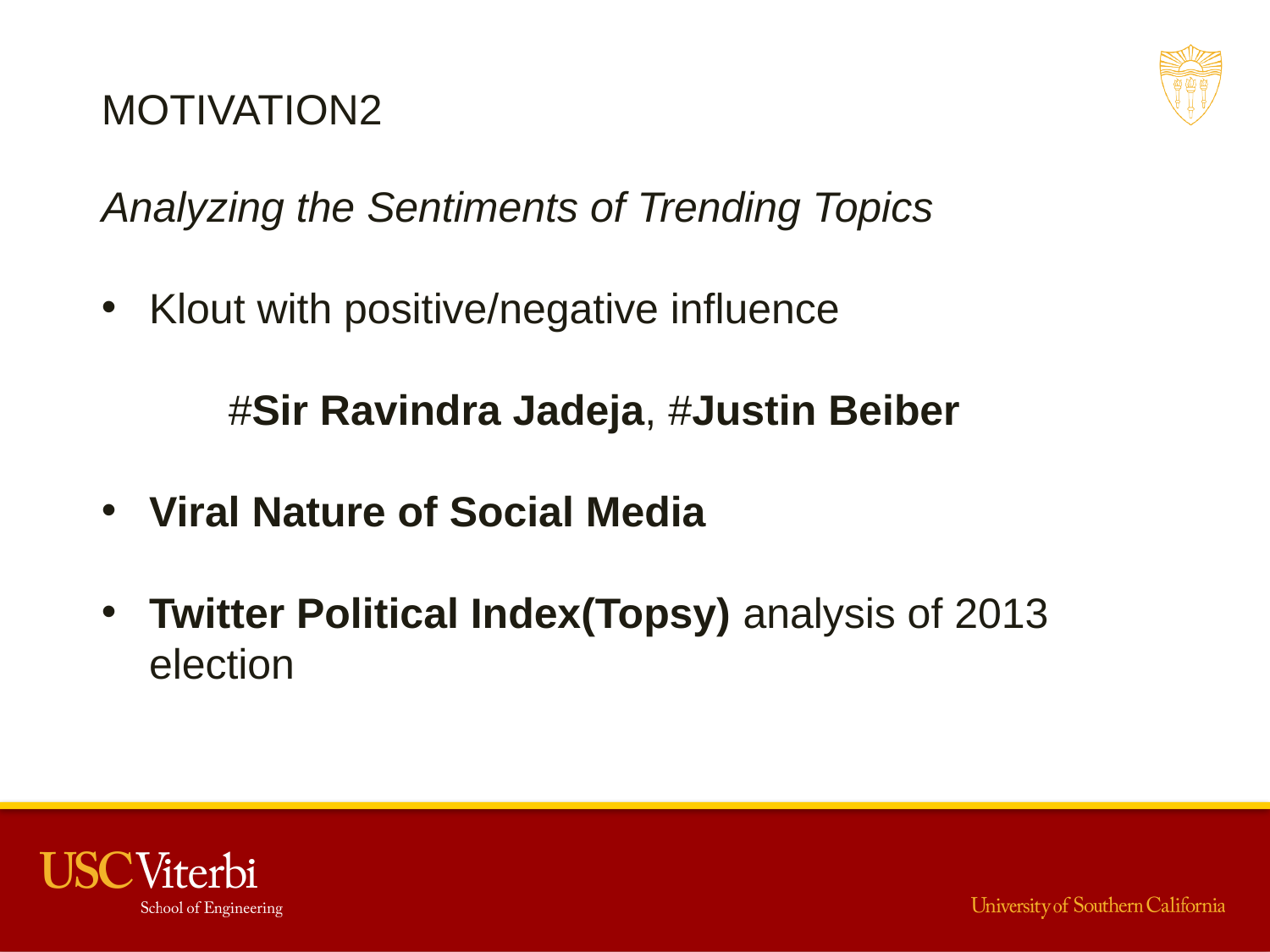

MOTIVATION2

Analyzing the Sentiments of Trending Topics

Klout with positive/negative influence

	#Sir Ravindra Jadeja, #Justin Beiber

Viral Nature of Social Media

Twitter Political Index(Topsy) analysis of 2013 election